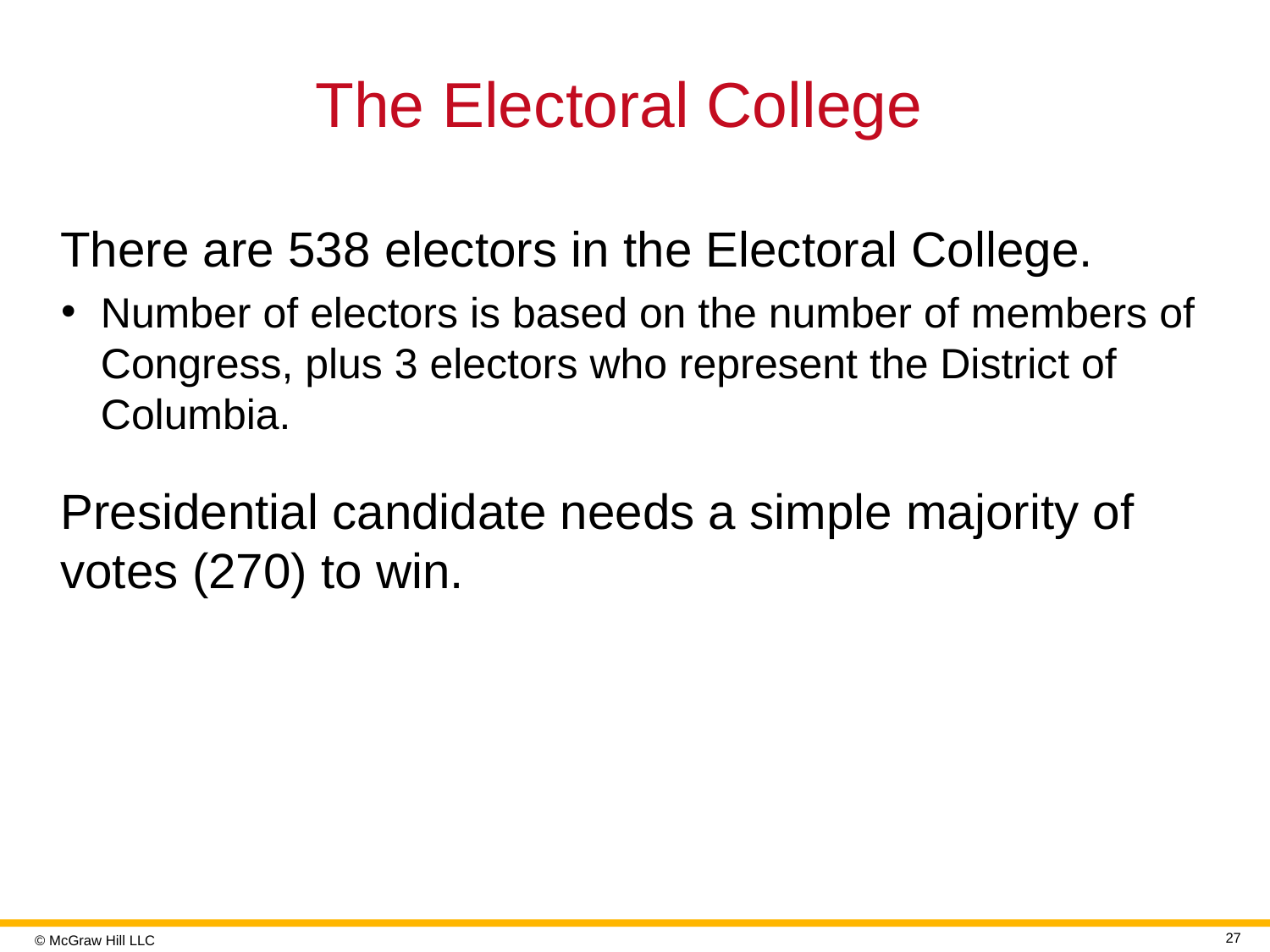

# The Electoral College
There are 538 electors in the Electoral College.
Number of electors is based on the number of members of Congress, plus 3 electors who represent the District of Columbia.
Presidential candidate needs a simple majority of votes (270) to win.
27